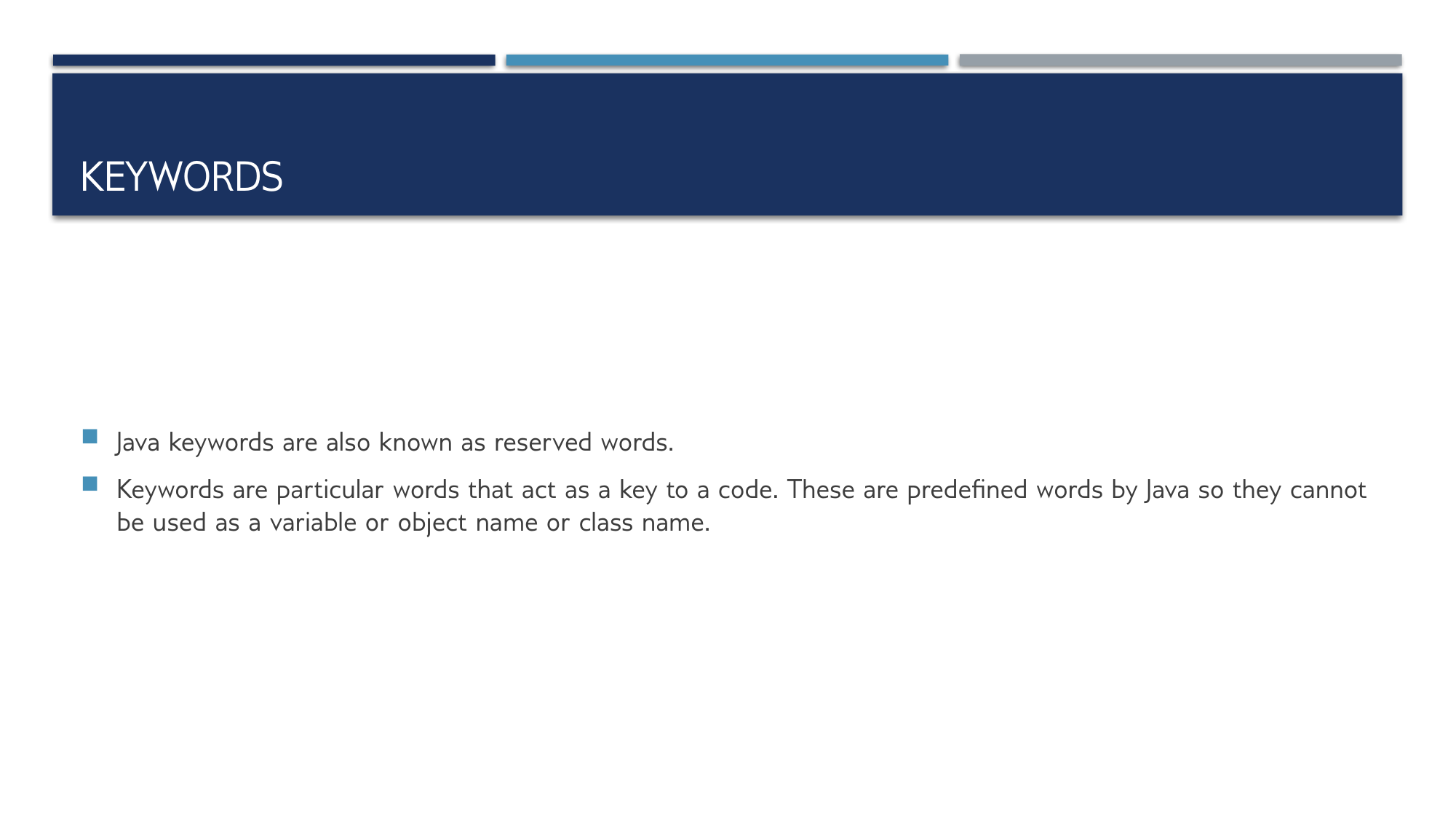

# KEYWORDS

Java keywords are also known as reserved words.
Keywords are particular words that act as a key to a code. These are predefined words by Java so they cannot be used as a variable or object name or class name.